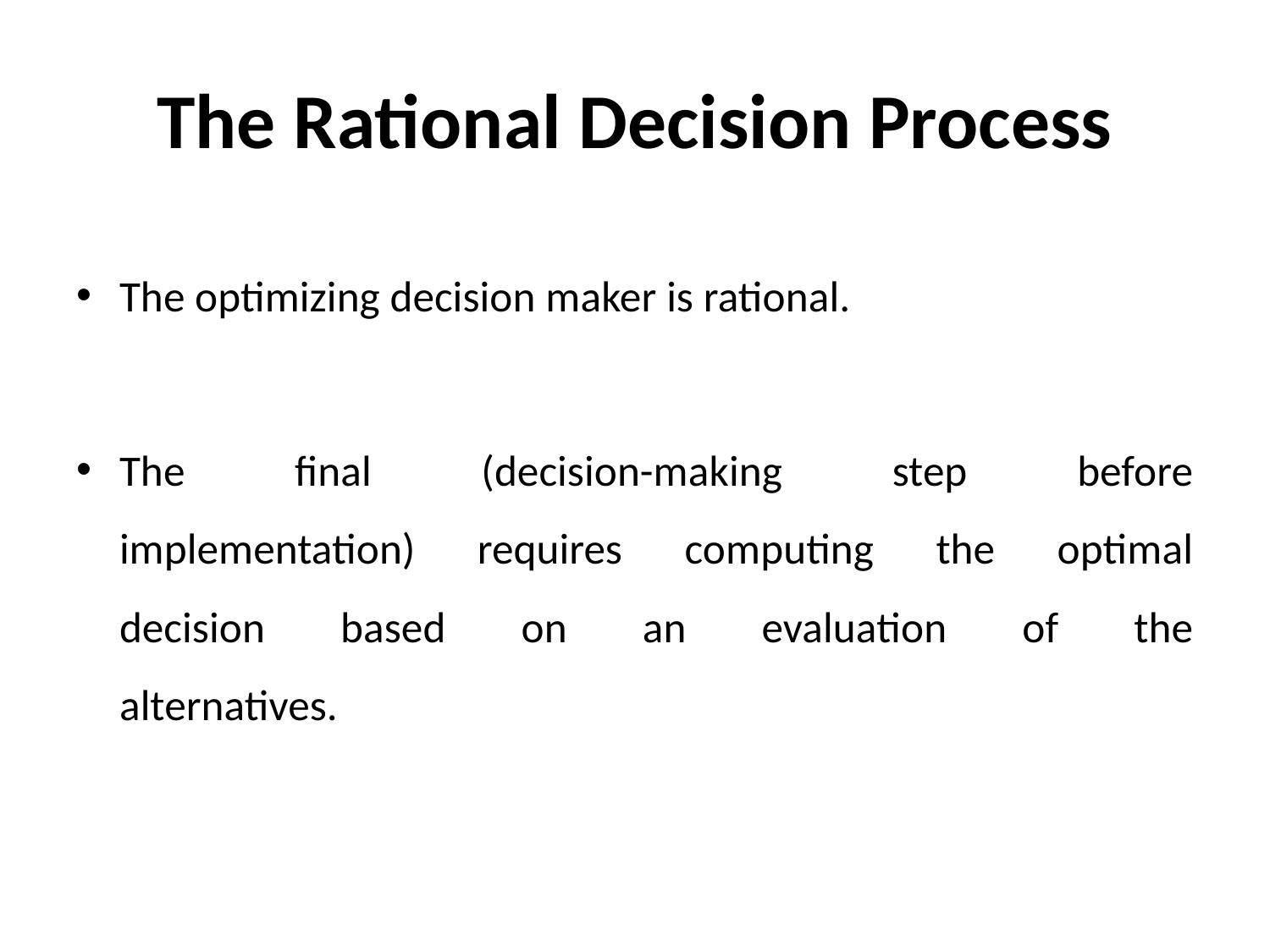

# The Rational Decision Process
The optimizing decision maker is rational.

The final (decision-making step before
implementation) requires computing the optimal
decision based on an evaluation of the
alternatives.